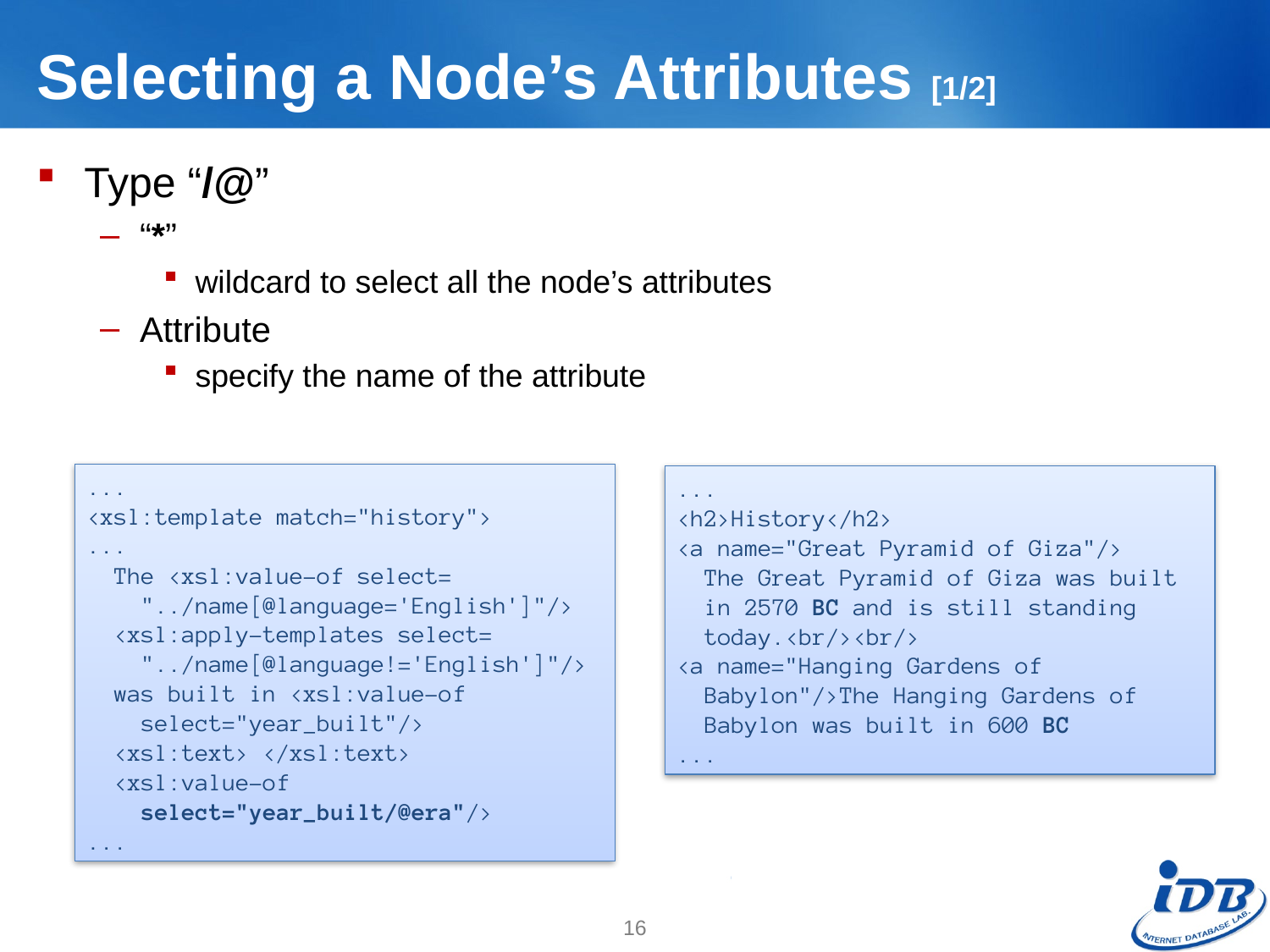

# Selecting a Node’s Attributes [1/2]
Type “/@”
“*”
wildcard to select all the node’s attributes
Attribute
specify the name of the attribute
...
<xsl:template match="history">
...
  The <xsl:value-of select=
    "../name[@language='English']"/>
  <xsl:apply-templates select=
    "../name[@language!='English']"/>
  was built in <xsl:value-of
    select="year_built"/>
  <xsl:text> </xsl:text>
  <xsl:value-of
    select="year_built/@era"/>
...
...
<h2>History</h2>
<a name="Great Pyramid of Giza"/>
  The Great Pyramid of Giza was built
  in 2570 BC and is still standing
  today.<br/><br/>
<a name="Hanging Gardens of
  Babylon"/>The Hanging Gardens of
  Babylon was built in 600 BC
...
16